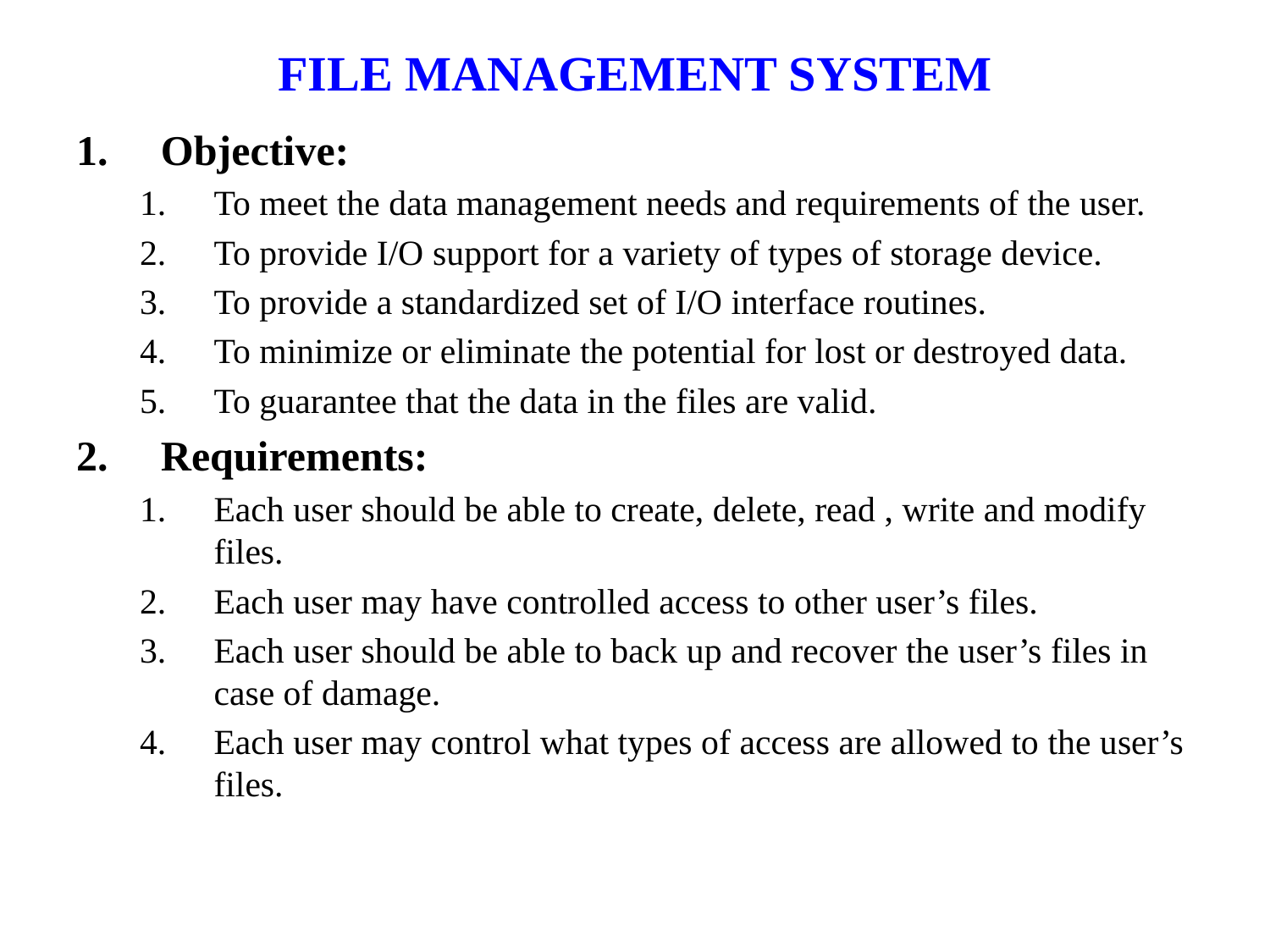

# FILE MANAGEMENT SYSTEM
Objective:
To meet the data management needs and requirements of the user.
To provide I/O support for a variety of types of storage device.
To provide a standardized set of I/O interface routines.
To minimize or eliminate the potential for lost or destroyed data.
To guarantee that the data in the files are valid.
Requirements:
Each user should be able to create, delete, read , write and modify files.
Each user may have controlled access to other user’s files.
Each user should be able to back up and recover the user’s files in case of damage.
Each user may control what types of access are allowed to the user’s files.